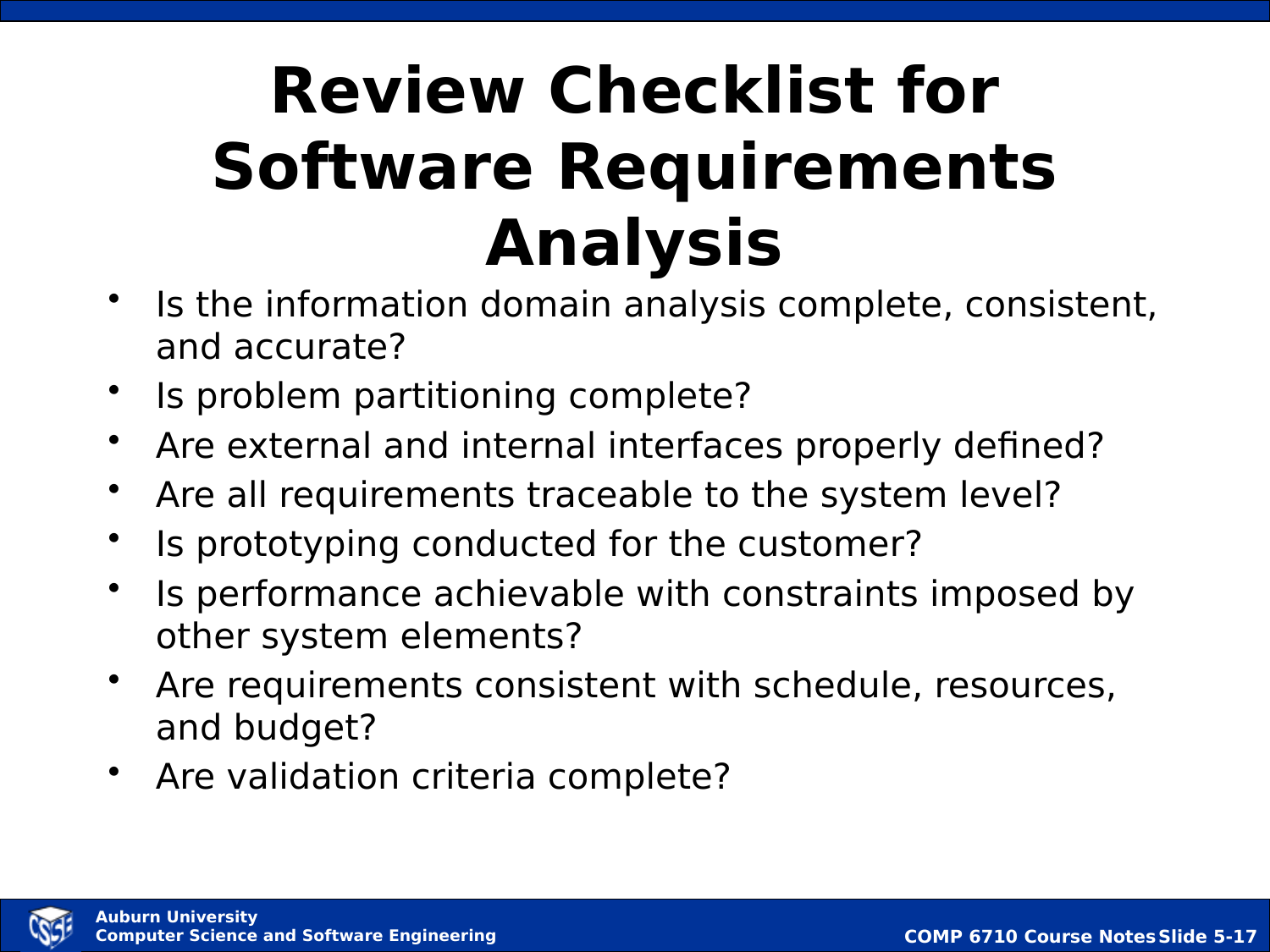

# Review Checklist for Software Requirements Analysis
Is the information domain analysis complete, consistent, and accurate?
Is problem partitioning complete?
Are external and internal interfaces properly defined?
Are all requirements traceable to the system level?
Is prototyping conducted for the customer?
Is performance achievable with constraints imposed by other system elements?
Are requirements consistent with schedule, resources, and budget?
Are validation criteria complete?